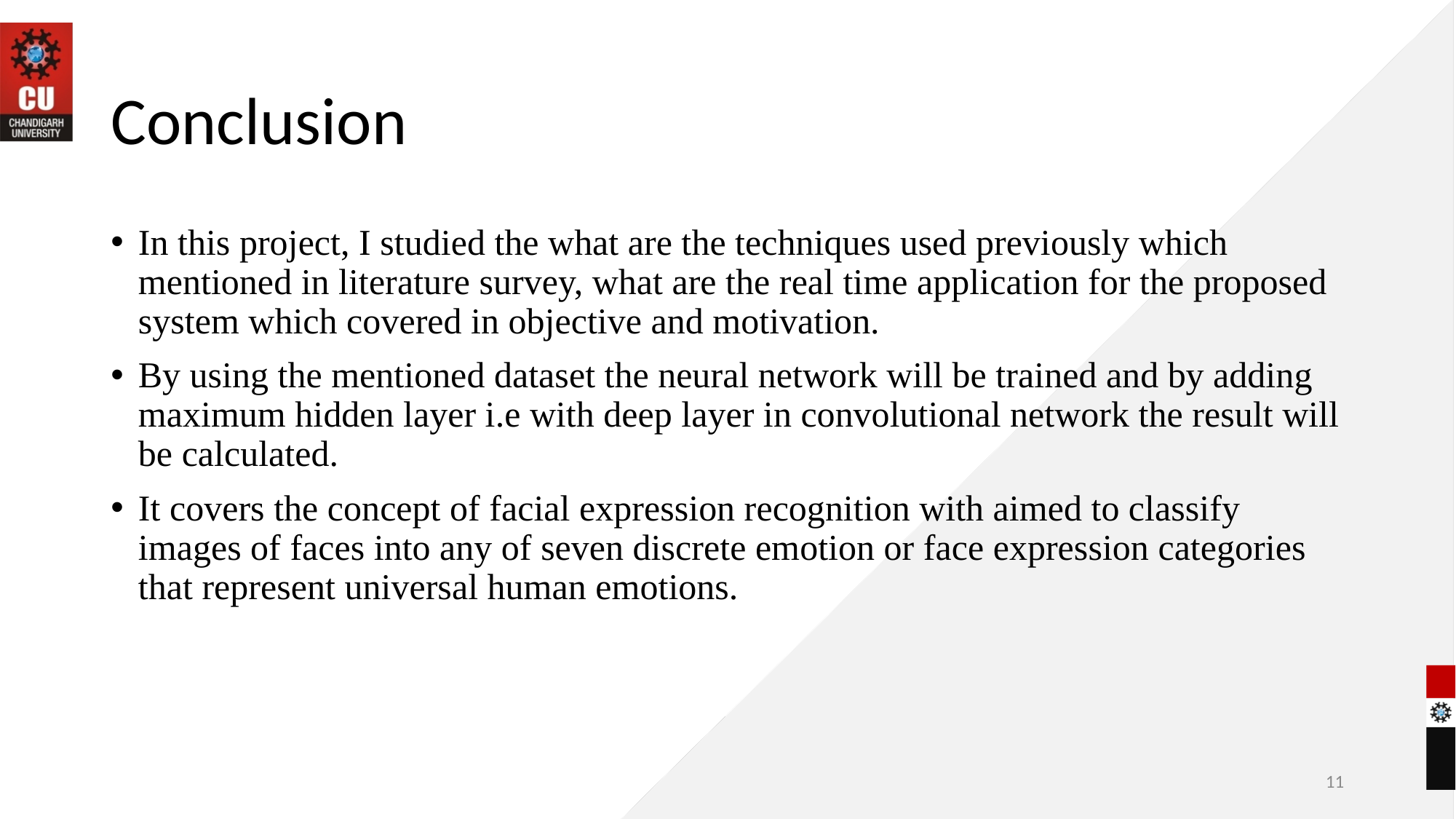

# Conclusion
In this project, I studied the what are the techniques used previously which mentioned in literature survey, what are the real time application for the proposed system which covered in objective and motivation.
By using the mentioned dataset the neural network will be trained and by adding maximum hidden layer i.e with deep layer in convolutional network the result will be calculated.
It covers the concept of facial expression recognition with aimed to classify images of faces into any of seven discrete emotion or face expression categories that represent universal human emotions.
11